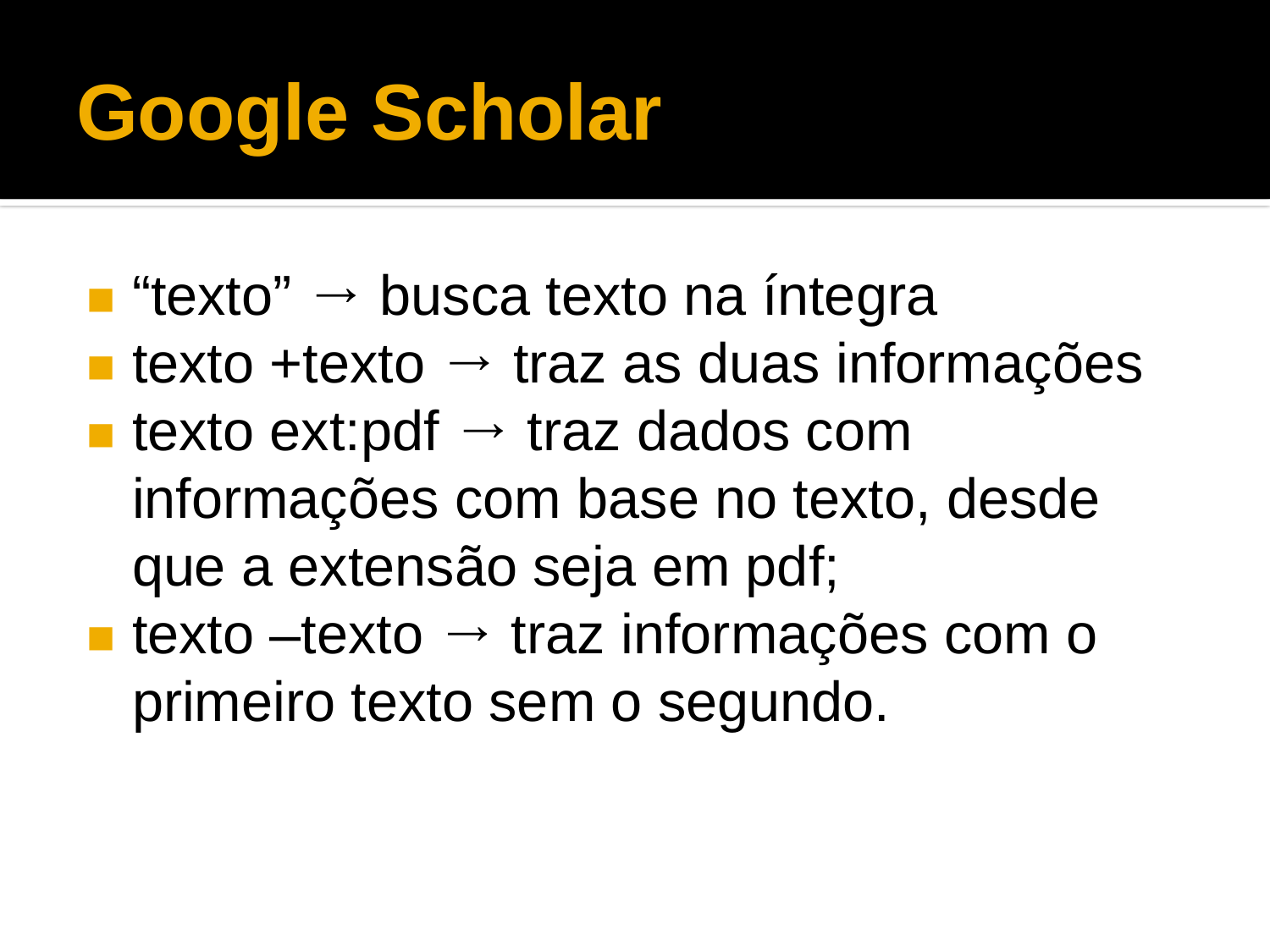

Google Scholar
“texto” → busca texto na íntegra
texto +texto → traz as duas informações
texto ext:pdf → traz dados com informações com base no texto, desde que a extensão seja em pdf;
texto –texto → traz informações com o primeiro texto sem o segundo.